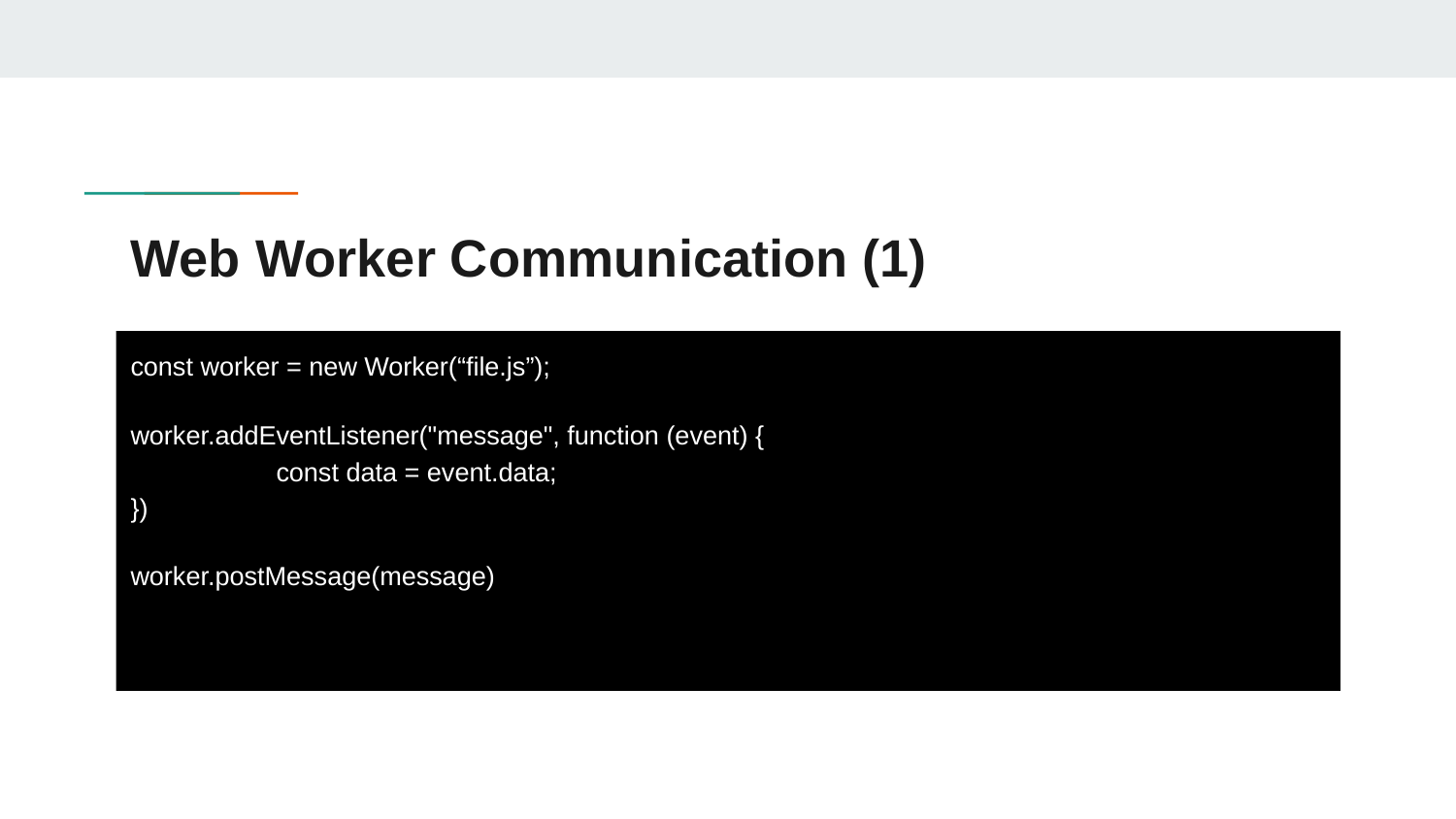

# Web Worker Communication (1)
const worker = new Worker(“file.js”);
worker.addEventListener("message", function (event) {
	const data = event.data;
})
worker.postMessage(message)